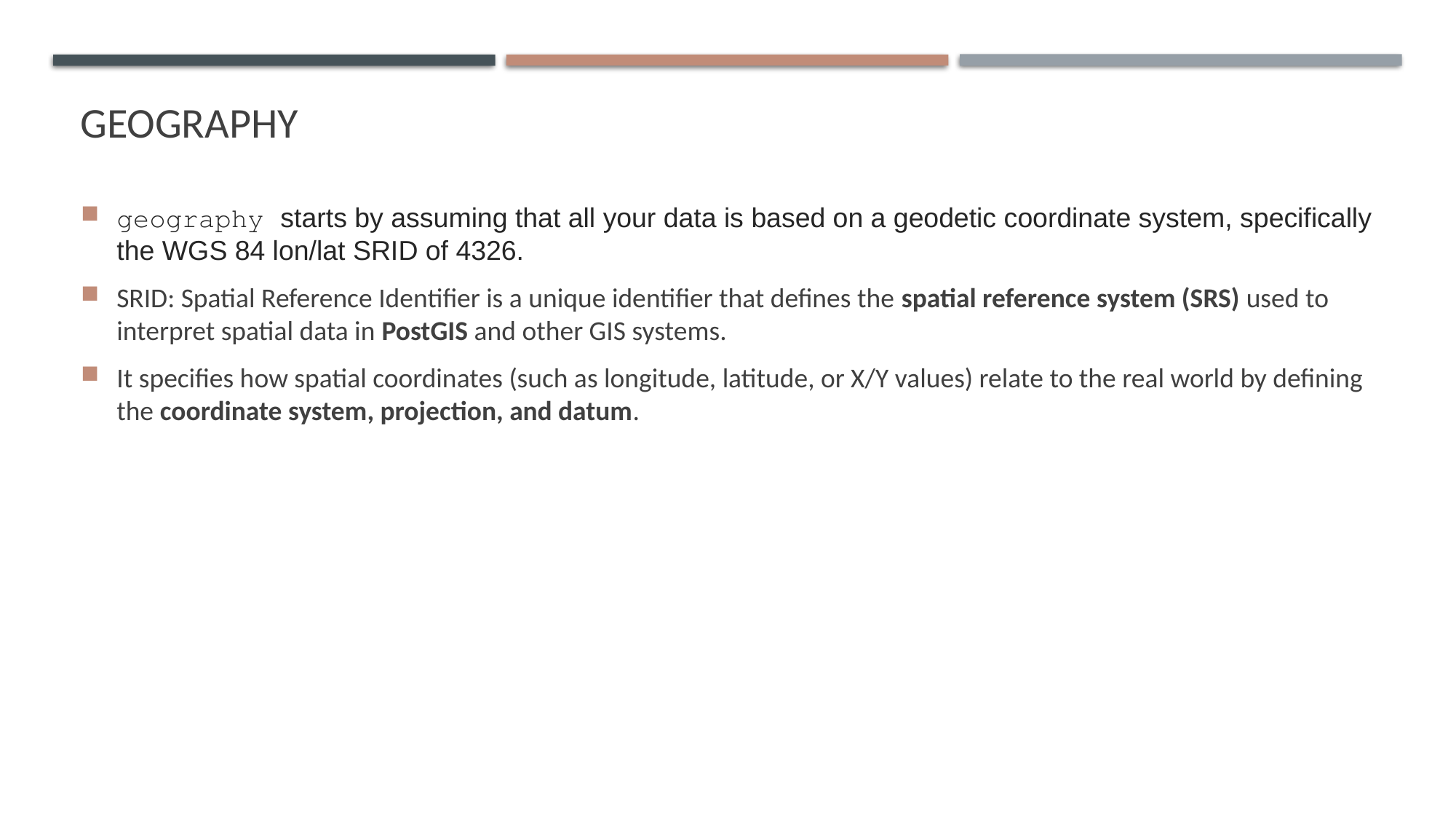

# GEOGRAPHY
geography starts by assuming that all your data is based on a geodetic coordinate system, specifically the WGS 84 lon/lat SRID of 4326.
SRID: Spatial Reference Identifier is a unique identifier that defines the spatial reference system (SRS) used to interpret spatial data in PostGIS and other GIS systems.
It specifies how spatial coordinates (such as longitude, latitude, or X/Y values) relate to the real world by defining the coordinate system, projection, and datum.